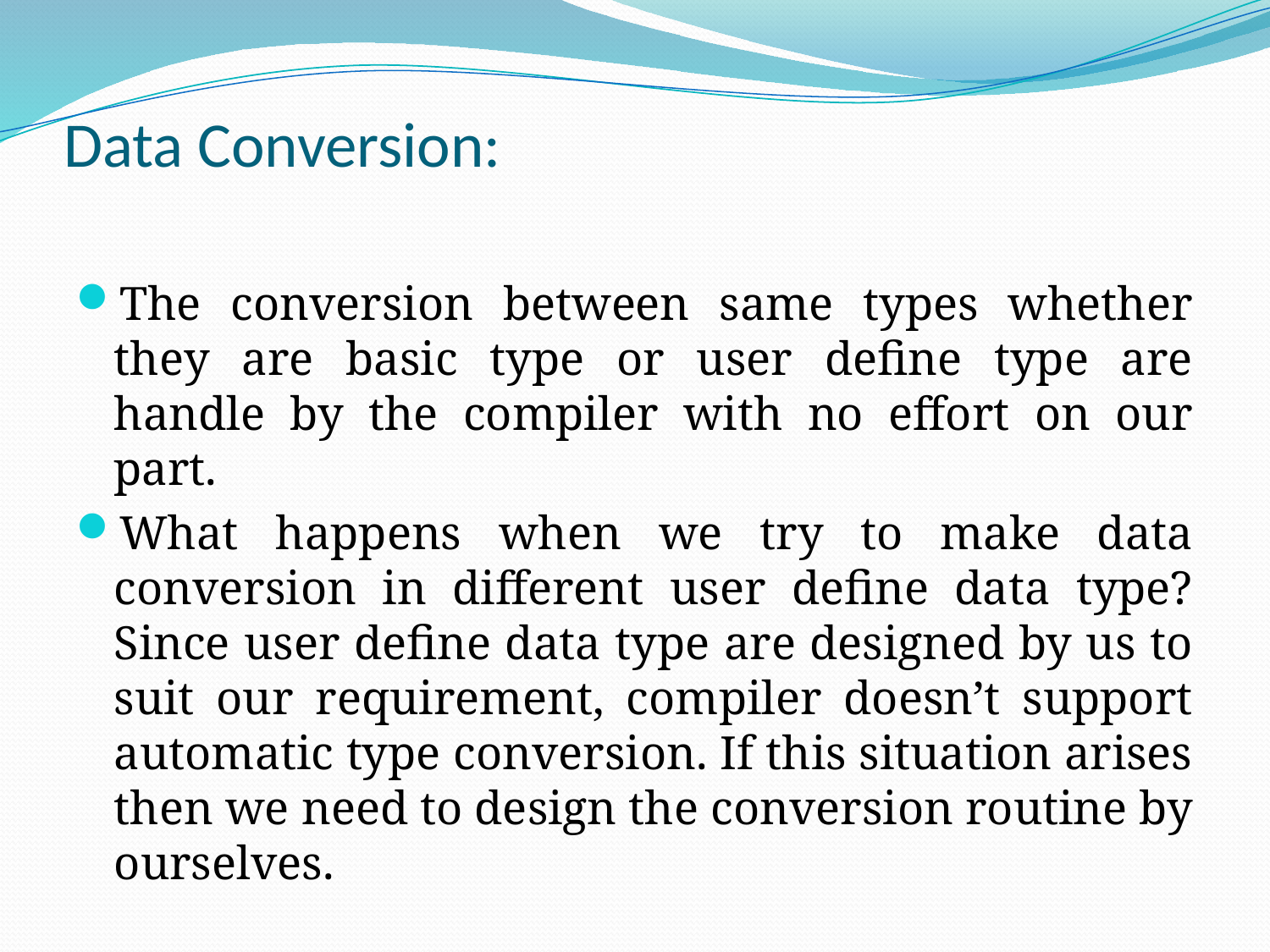

# Data Conversion:
The conversion between same types whether they are basic type or user define type are handle by the compiler with no effort on our part.
What happens when we try to make data conversion in different user define data type? Since user define data type are designed by us to suit our requirement, compiler doesn’t support automatic type conversion. If this situation arises then we need to design the conversion routine by ourselves.